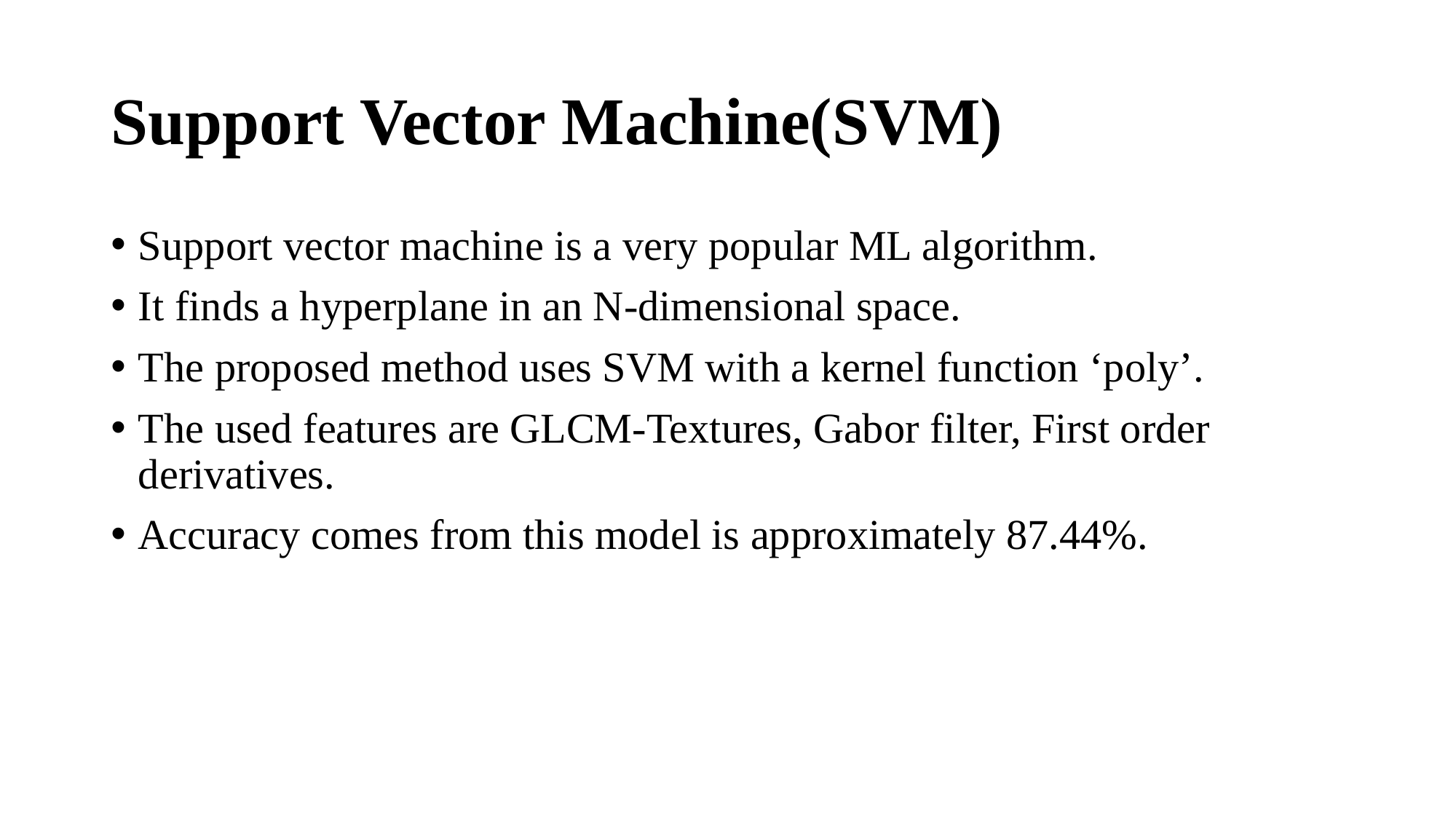

# Support Vector Machine(SVM)
Support vector machine is a very popular ML algorithm.
It finds a hyperplane in an N-dimensional space.
The proposed method uses SVM with a kernel function ‘poly’.
The used features are GLCM-Textures, Gabor filter, First order derivatives.
Accuracy comes from this model is approximately 87.44%.